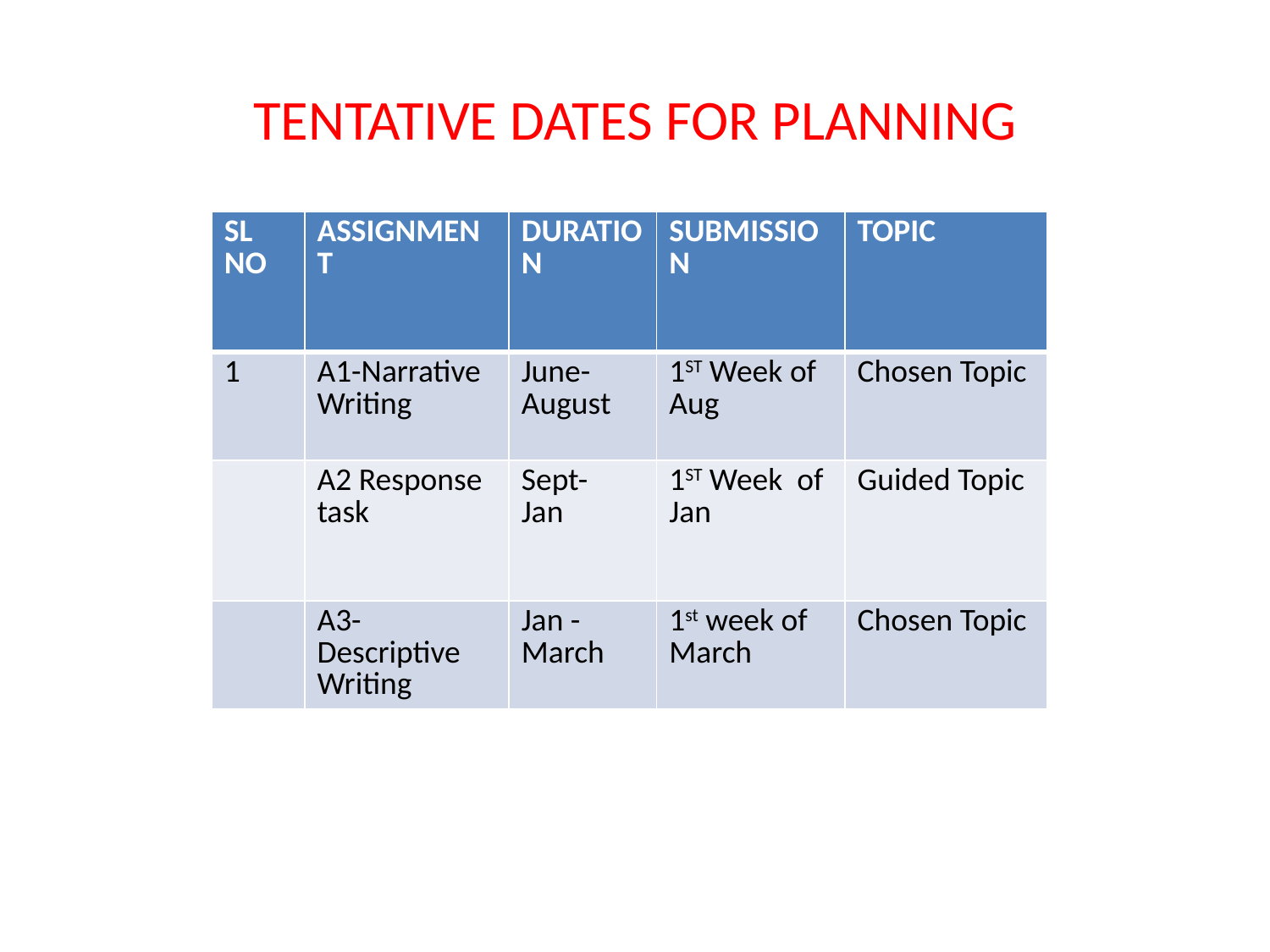

# TENTATIVE DATES FOR PLANNING
| SL NO | ASSIGNMENT | DURATION | SUBMISSION | TOPIC |
| --- | --- | --- | --- | --- |
| 1 | A1-Narrative Writing | June-August | 1ST Week of Aug | Chosen Topic |
|  | A2 Response task | Sept- Jan | 1ST Week of Jan | Guided Topic |
|  | A3- Descriptive Writing | Jan -March | 1st week of March | Chosen Topic |